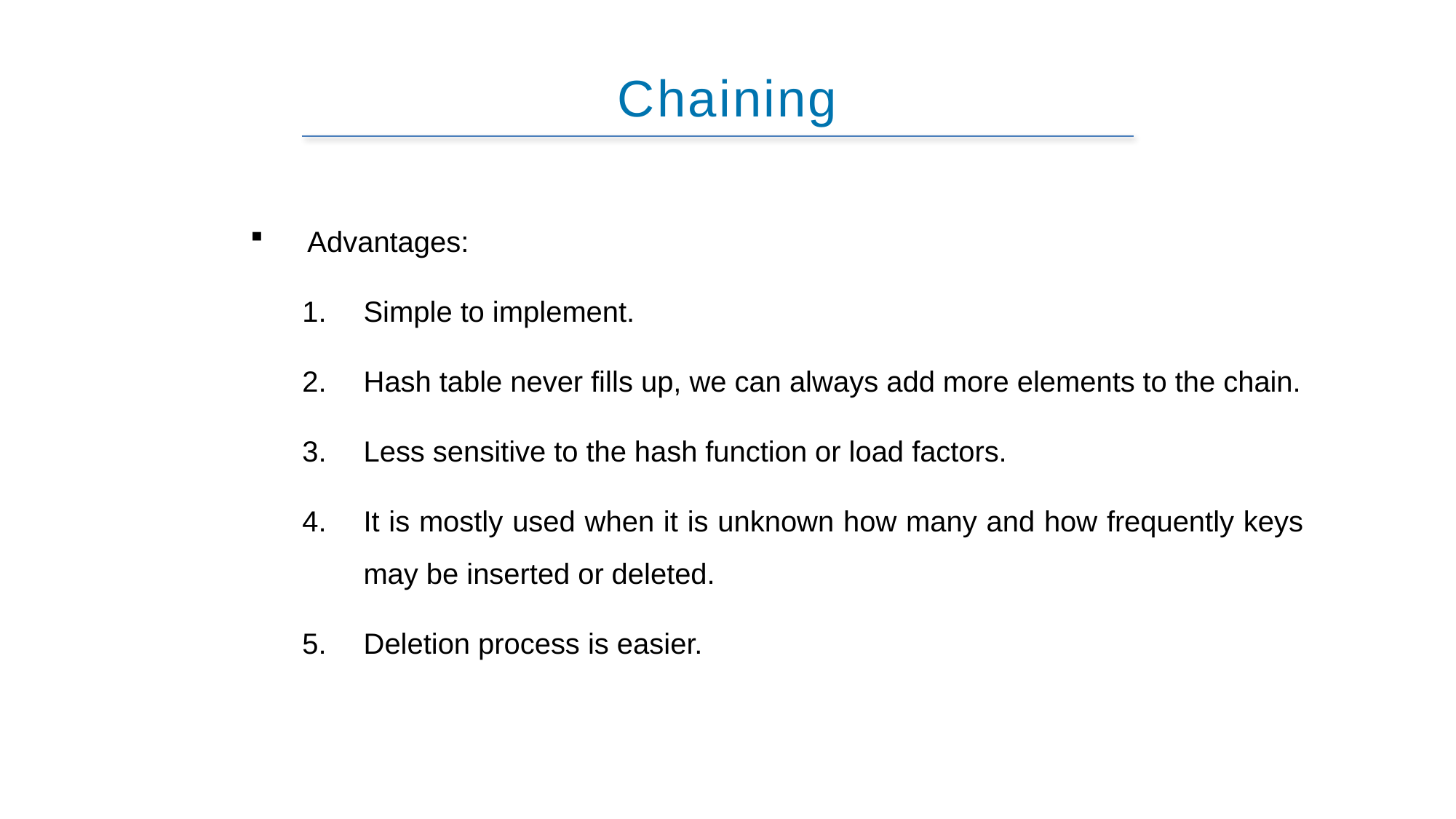

# Chaining
Advantages:
Simple to implement.
Hash table never fills up, we can always add more elements to the chain.
Less sensitive to the hash function or load factors.
It is mostly used when it is unknown how many and how frequently keys may be inserted or deleted.
Deletion process is easier.